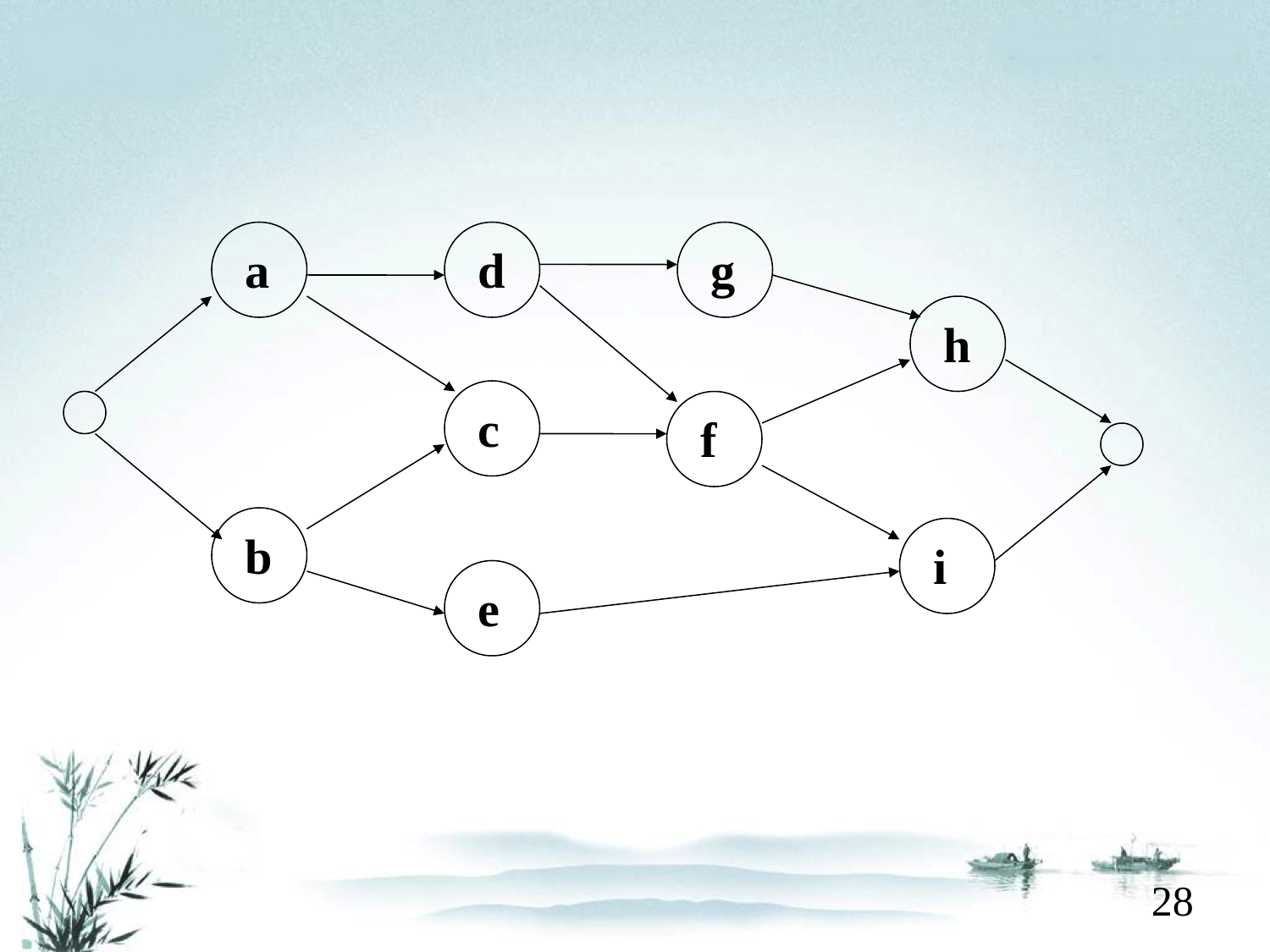

a

d

g

h

c

f

b

i

e

28